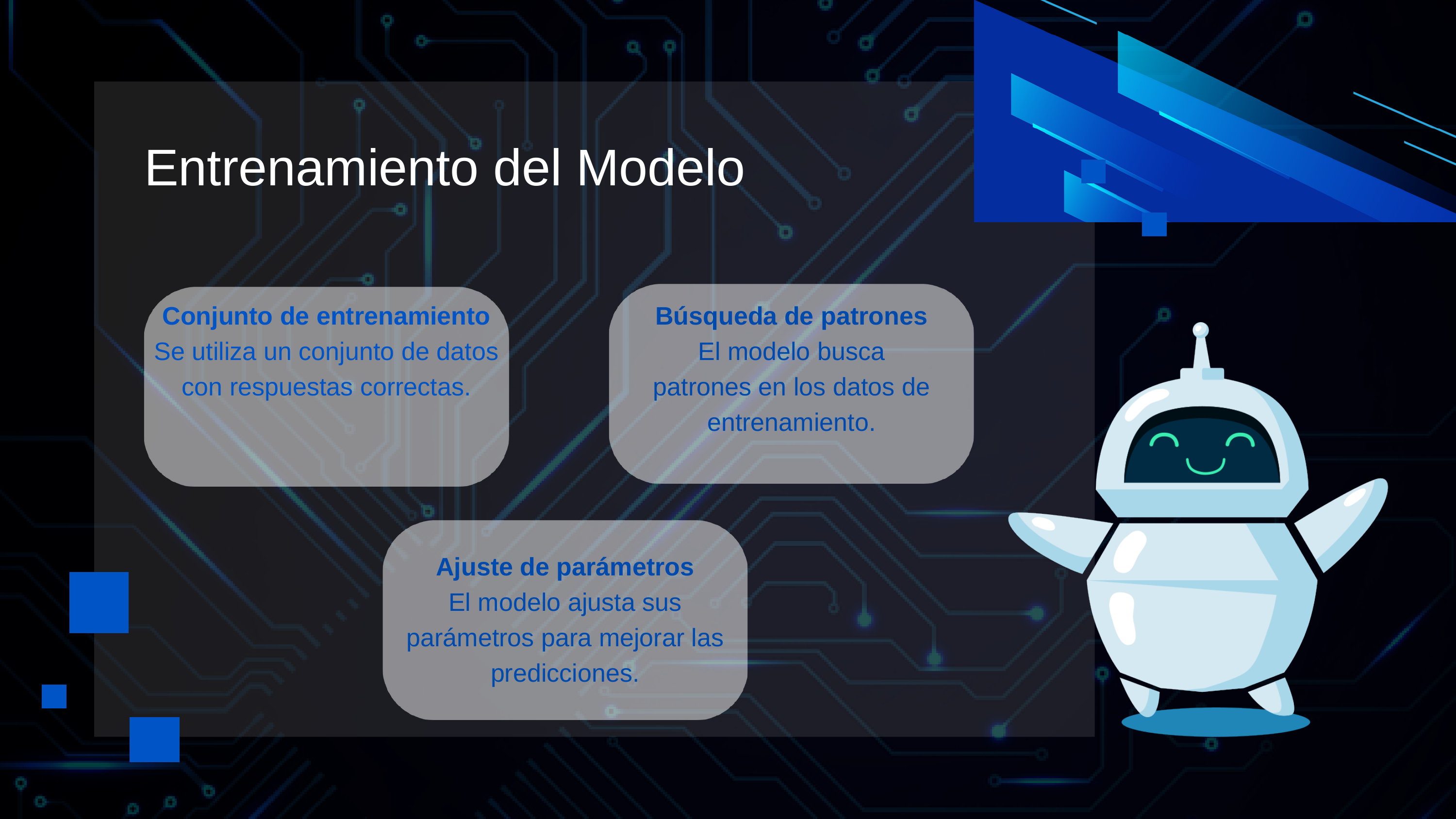

Entrenamiento del Modelo

Conjunto de entrenamiento
Se utiliza un conjunto de datos con respuestas correctas.
Búsqueda de patrones
El modelo busca patrones en los datos de entrenamiento.

Ajuste de parámetros
El modelo ajusta sus parámetros para mejorar las predicciones.